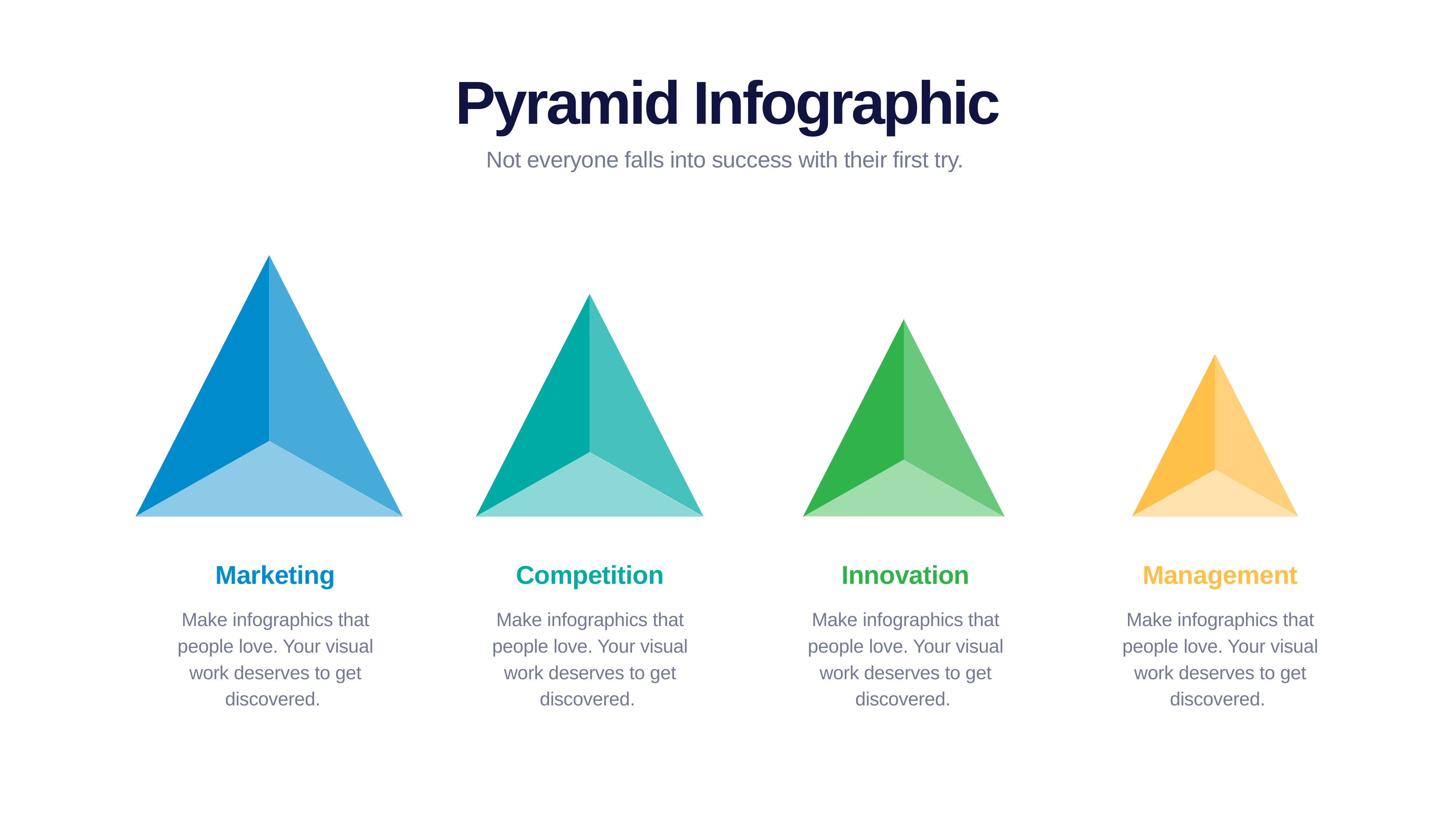

Pyramid Infographic
Not everyone falls into success with their first try.

Marketing
Competition
Innovation
Management
Make infographics that people love. Your visual work deserves to get discovered.
Make infographics that people love. Your visual work deserves to get discovered.
Make infographics that people love. Your visual work deserves to get discovered.
Make infographics that people love. Your visual work deserves to get discovered.